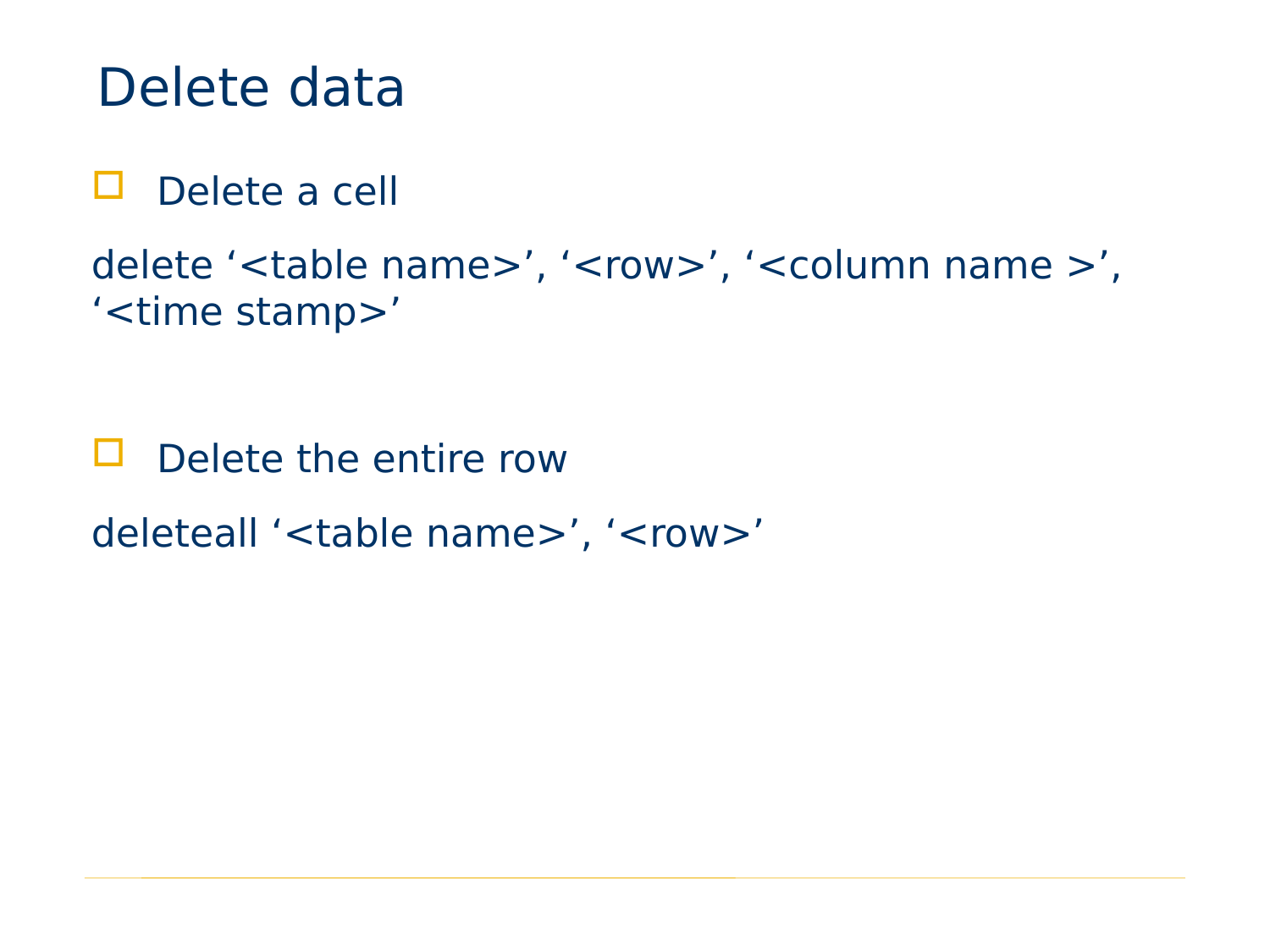

# Delete data
Delete a cell
delete ‘<table name>’, ‘<row>’, ‘<column name >’, ‘<time stamp>’

Delete the entire row
deleteall ‘<table name>’, ‘<row>’